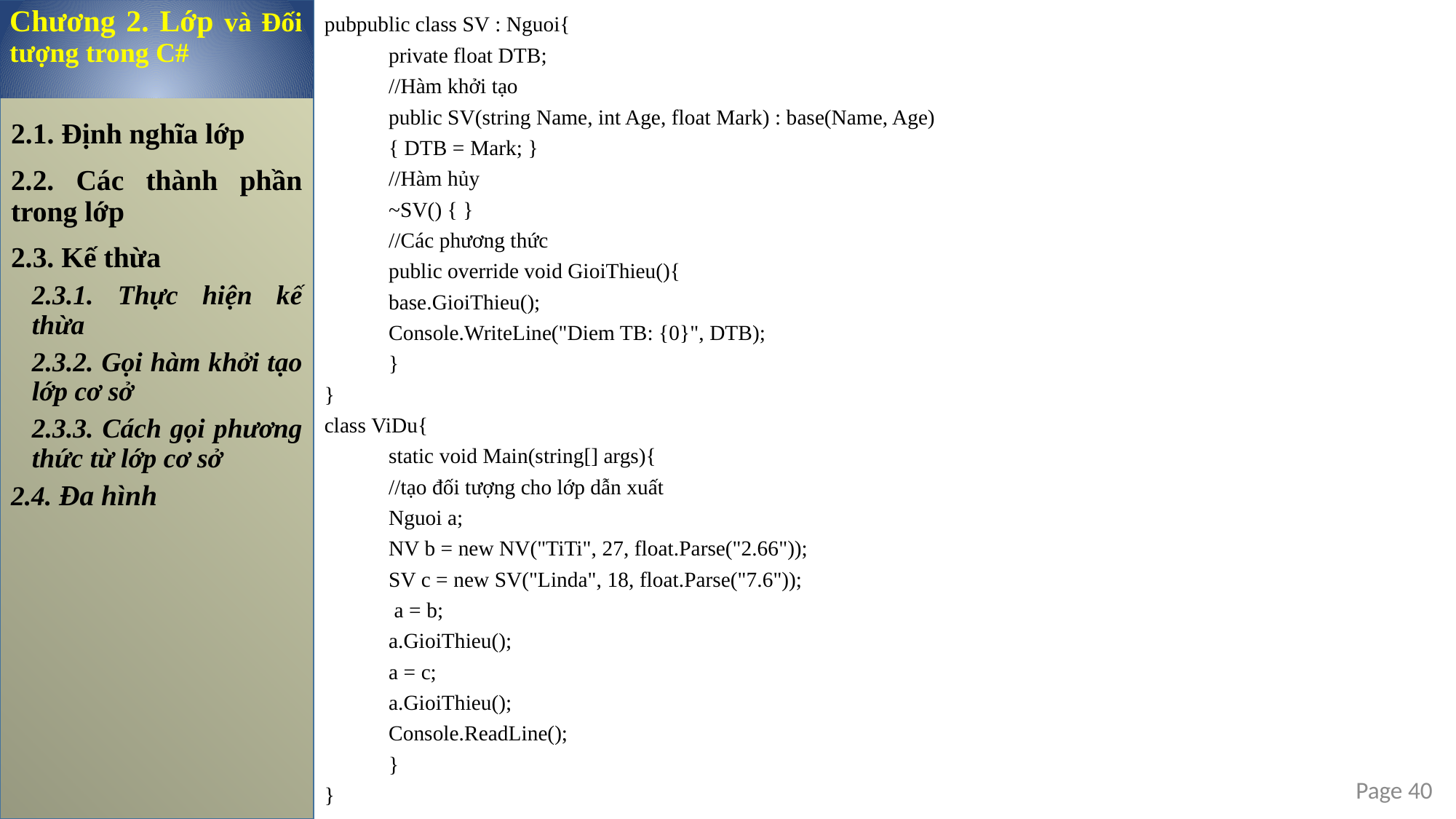

pubpublic class SV : Nguoi{
  	private float DTB;
  	//Hàm khởi tạo
  	public SV(string Name, int Age, float Mark) : base(Name, Age)
  	{ DTB = Mark; }
  	//Hàm hủy
  	~SV() { }
  	//Các phương thức
  	public override void GioiThieu(){
 		base.GioiThieu();
 		Console.WriteLine("Diem TB: {0}", DTB);
  	}
}
class ViDu{
  	static void Main(string[] args){
    		//tạo đối tượng cho lớp dẫn xuất
    		Nguoi a;
    		NV b = new NV("TiTi", 27, float.Parse("2.66"));
    		SV c = new SV("Linda", 18, float.Parse("7.6"));
   		 a = b;
    		a.GioiThieu();
    		a = c;
    		a.GioiThieu();
    		Console.ReadLine();
  	}
}
Chương 2. Lớp và Đối tượng trong C#
2.1. Định nghĩa lớp
2.2. Các thành phần trong lớp
2.3. Kế thừa
2.3.1. Thực hiện kế thừa
2.3.2. Gọi hàm khởi tạo lớp cơ sở
2.3.3. Cách gọi phương thức từ lớp cơ sở
2.4. Đa hình

Page 40